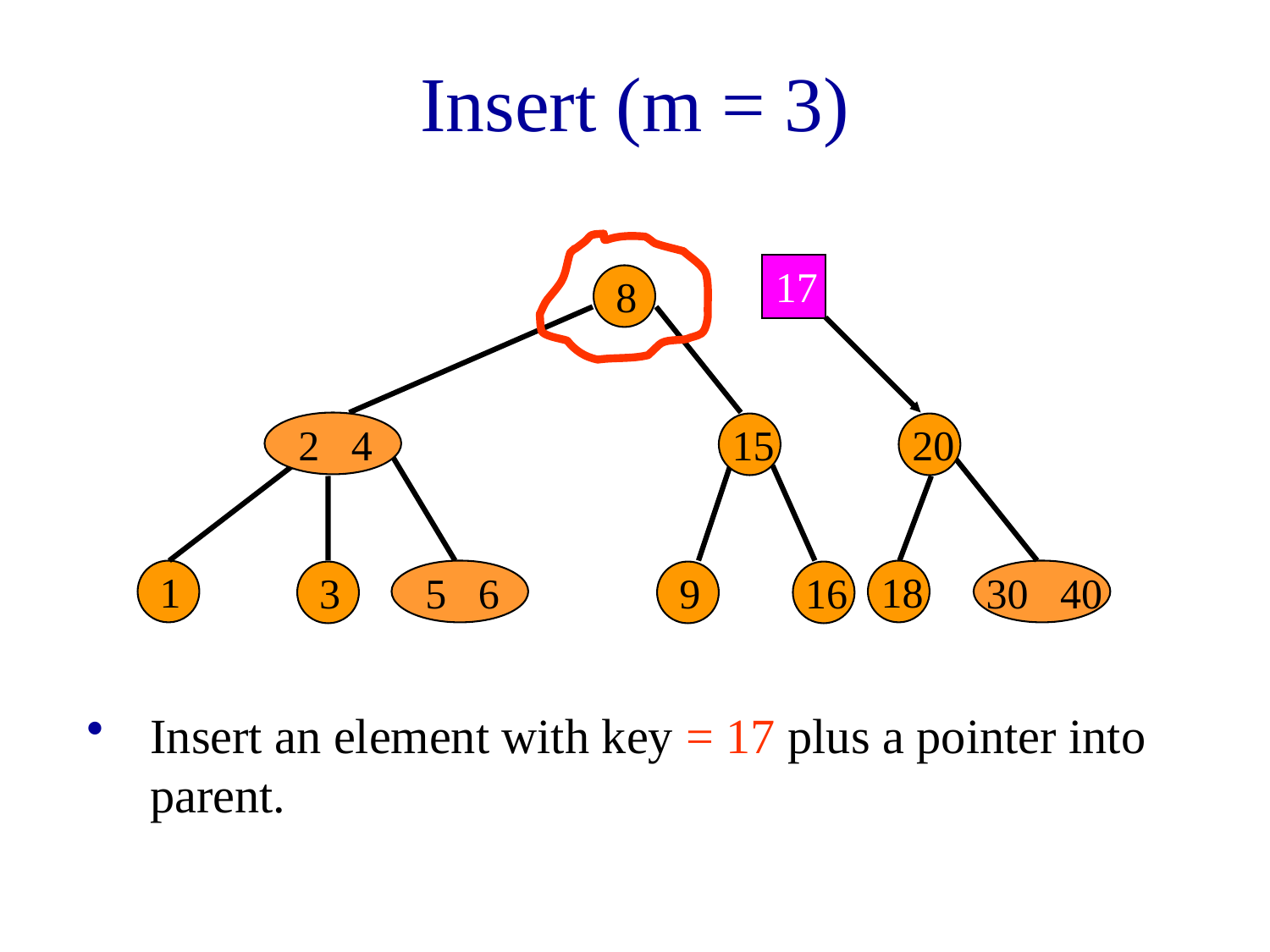

# Insert (m = 3)

17

8

2   4
15
20

1
18

3

5   6
9
16

30   40

Insert an element with key = 17 plus a pointer into parent.